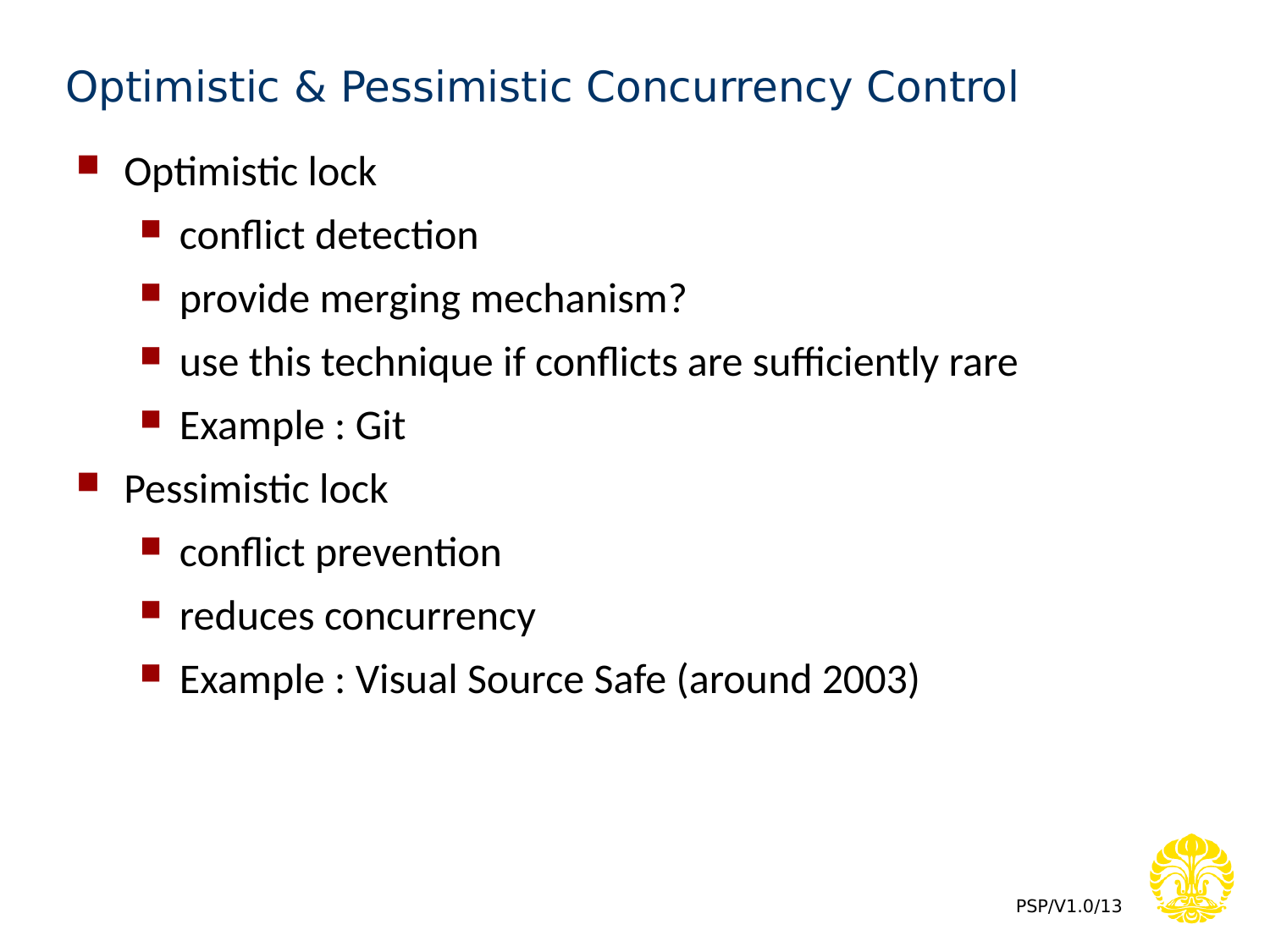

# Optimistic & Pessimistic Concurrency Control
Optimistic lock
conflict detection
provide merging mechanism?
use this technique if conflicts are sufficiently rare
Example : Git
Pessimistic lock
conflict prevention
reduces concurrency
Example : Visual Source Safe (around 2003)